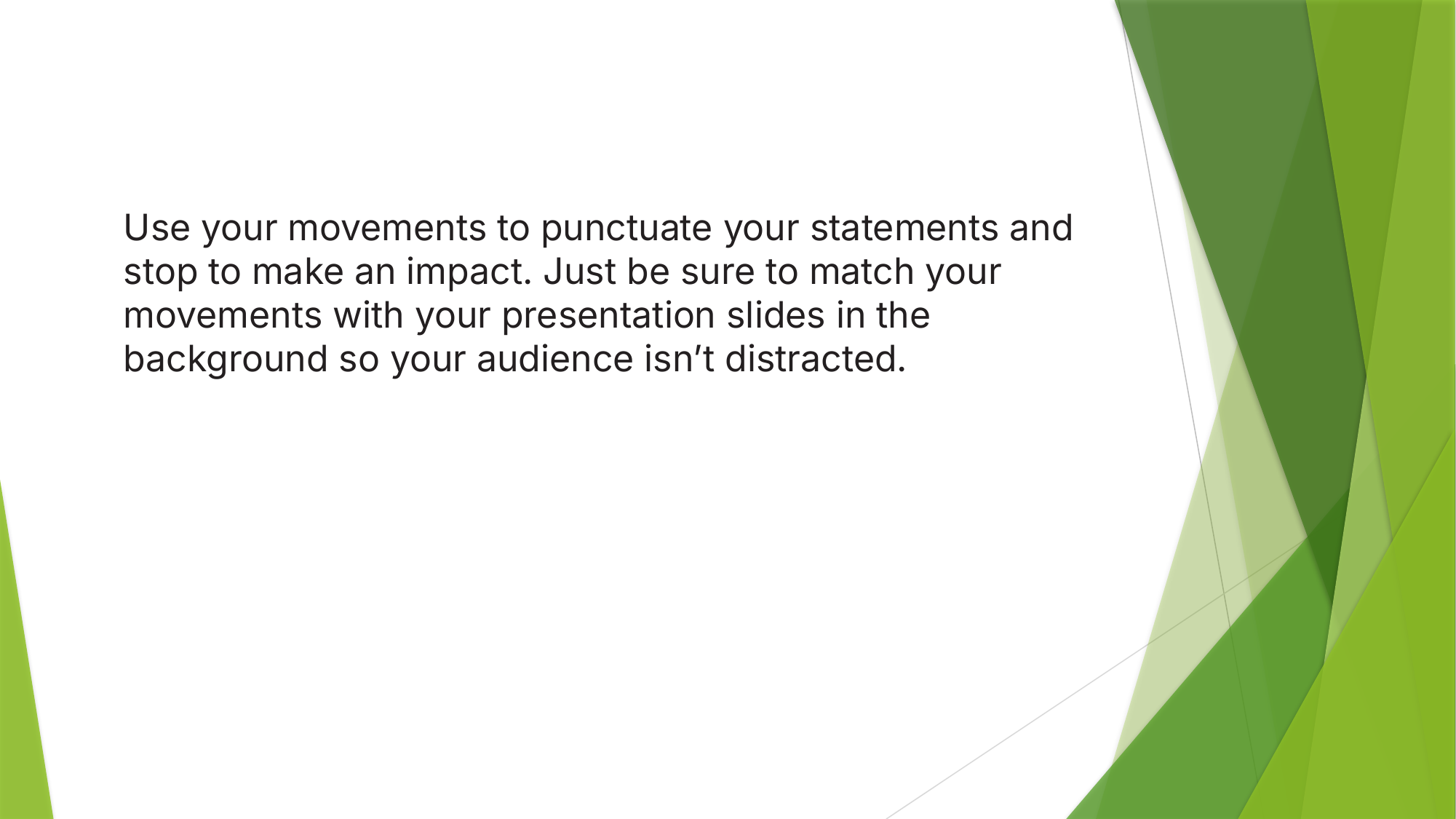

# Use your movements to punctuate your statements and stop to make an impact. Just be sure to match your movements with your presentation slides in the background so your audience isn’t distracted.